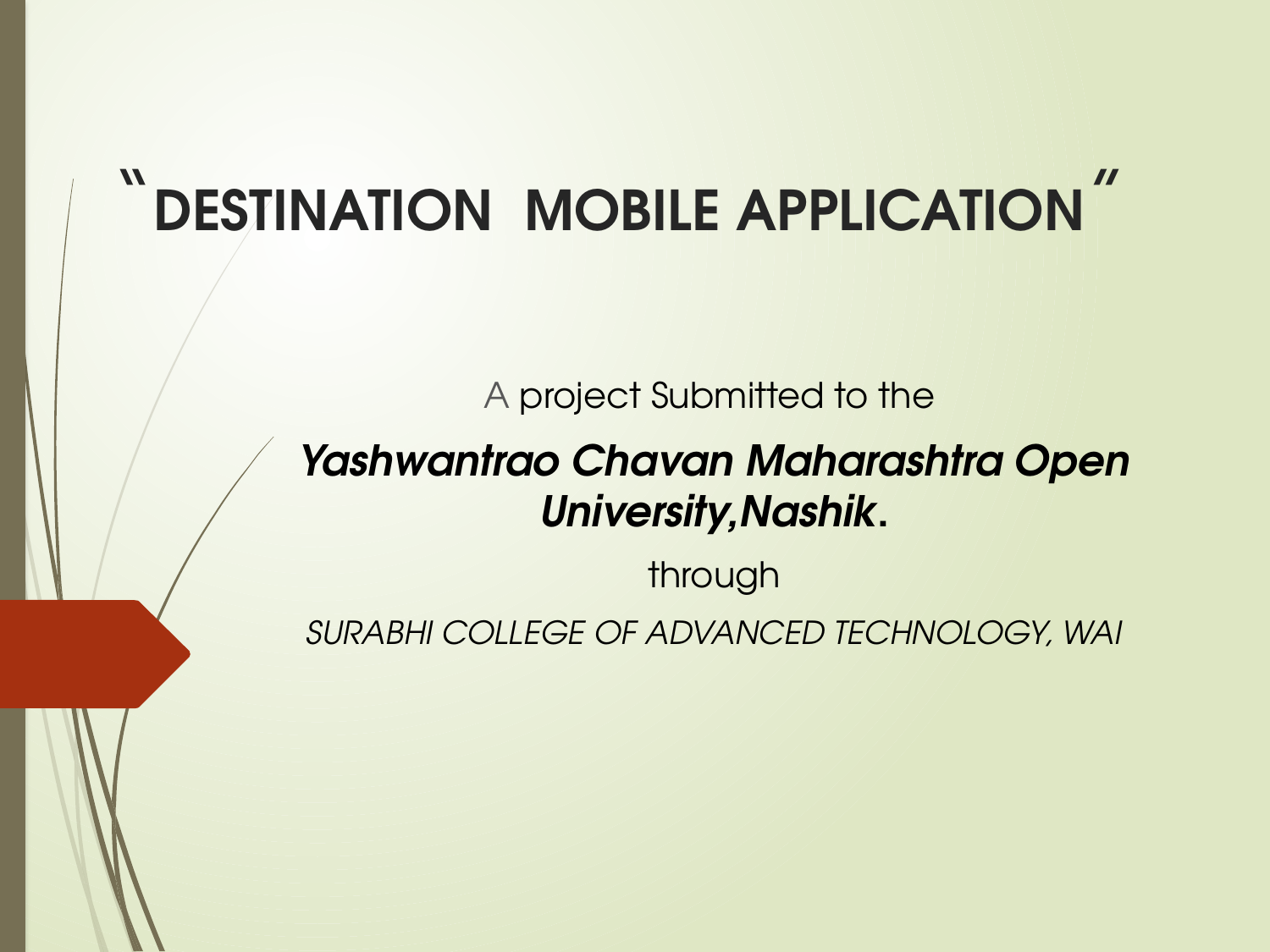

# “DESTINATION  MOBILE APPLICATION”
A project Submitted to the
Yashwantrao Chavan Maharashtra Open University,Nashik.
through
SURABHI COLLEGE OF ADVANCED TECHNOLOGY, WAI